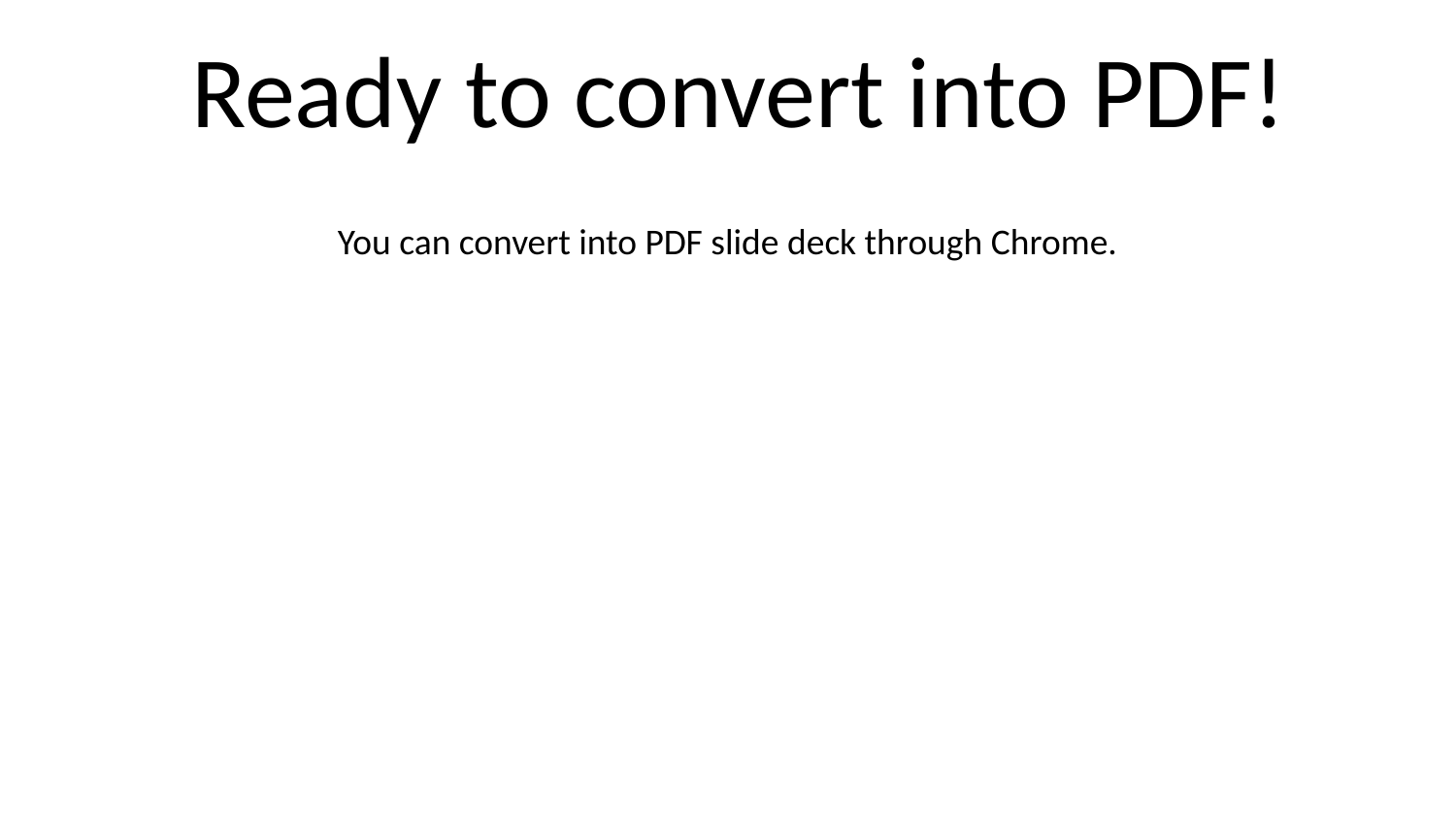

Ready to convert into PDF!
You can convert into PDF slide deck through Chrome.